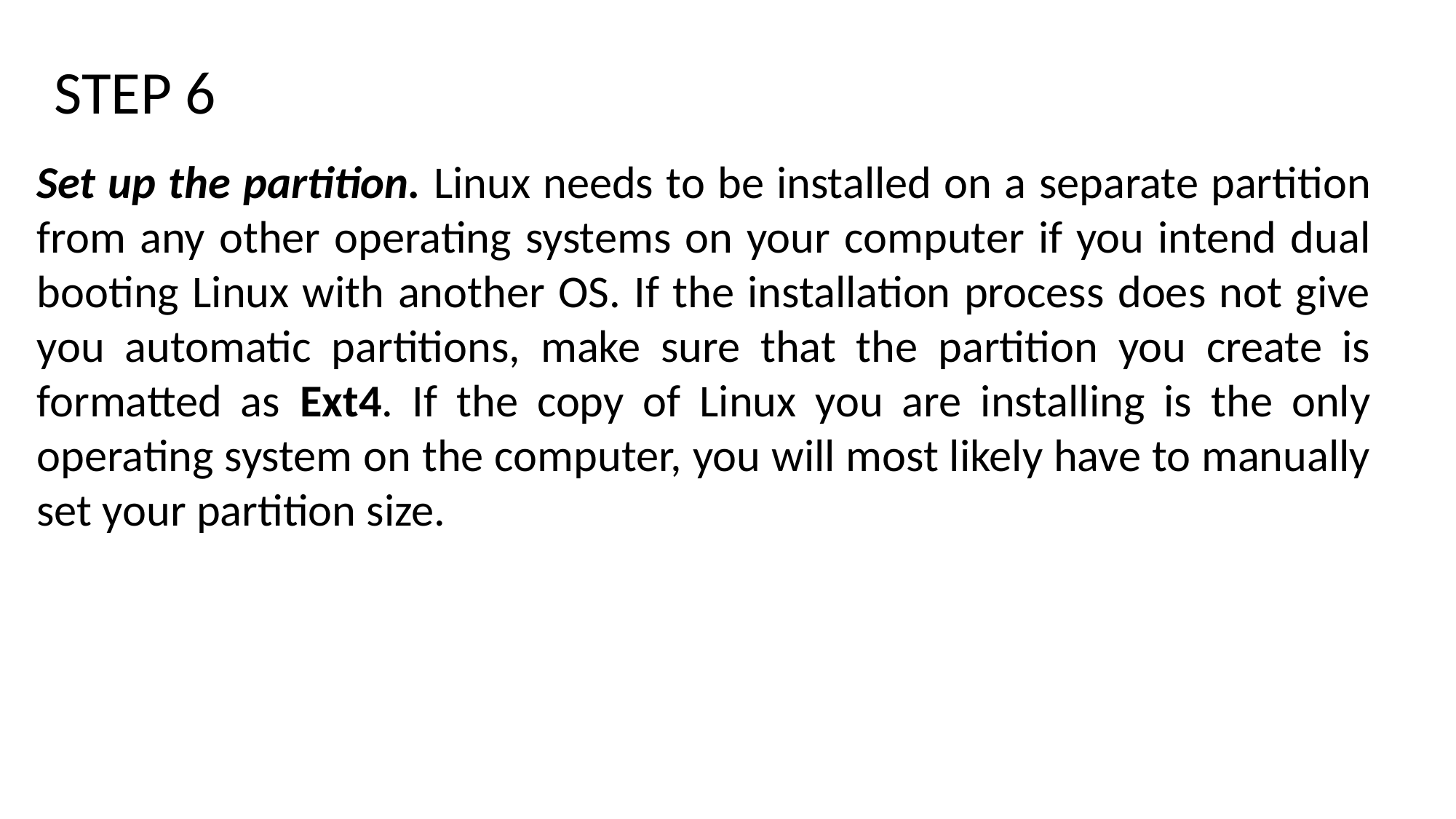

# STEP 6
Set up the partition. Linux needs to be installed on a separate partition from any other operating systems on your computer if you intend dual booting Linux with another OS. If the installation process does not give you automatic partitions, make sure that the partition you create is formatted as Ext4. If the copy of Linux you are installing is the only operating system on the computer, you will most likely have to manually set your partition size.